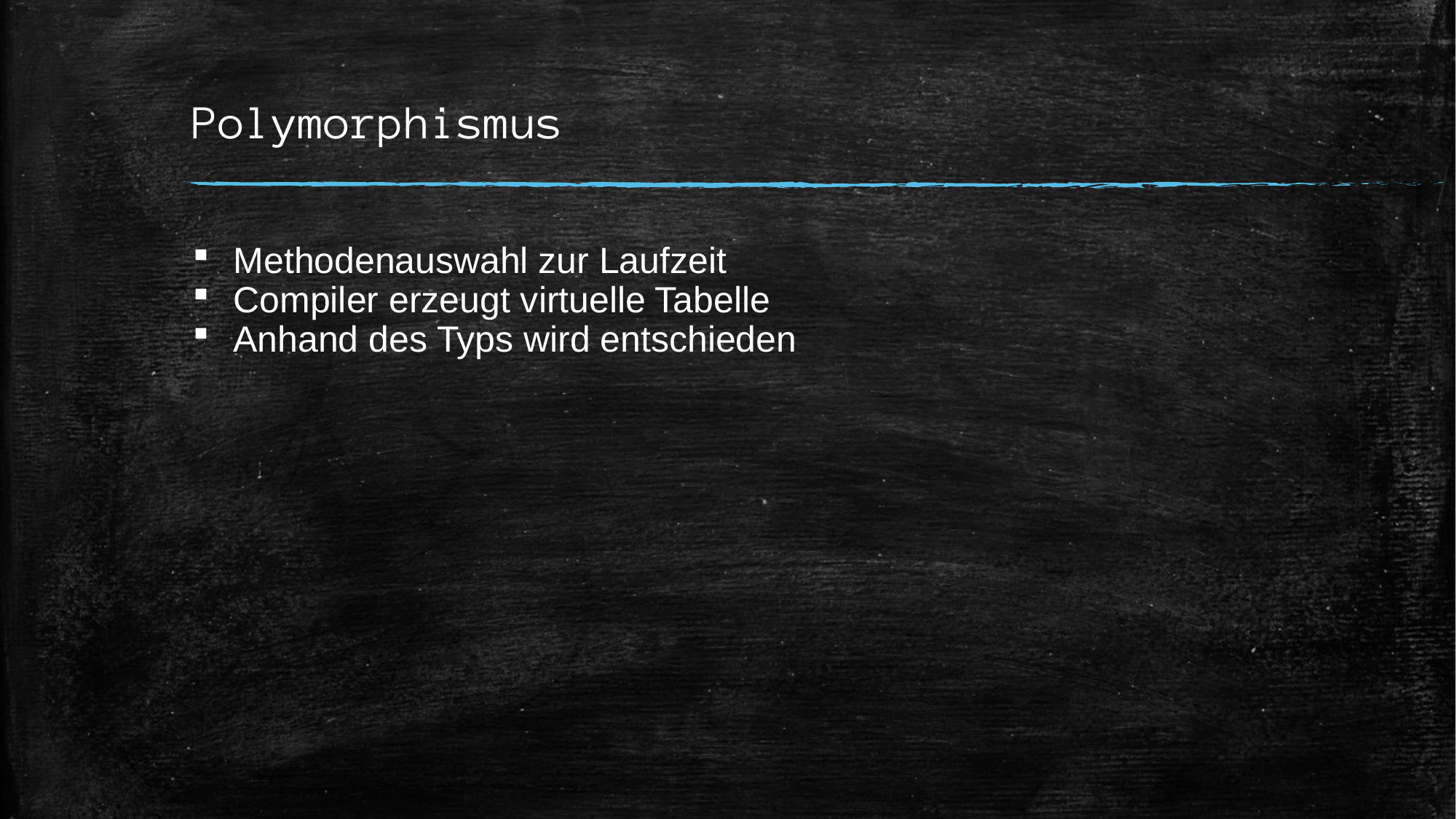

# Polymorphismus
Methodenauswahl zur Laufzeit
Compiler erzeugt virtuelle Tabelle
Anhand des Typs wird entschieden